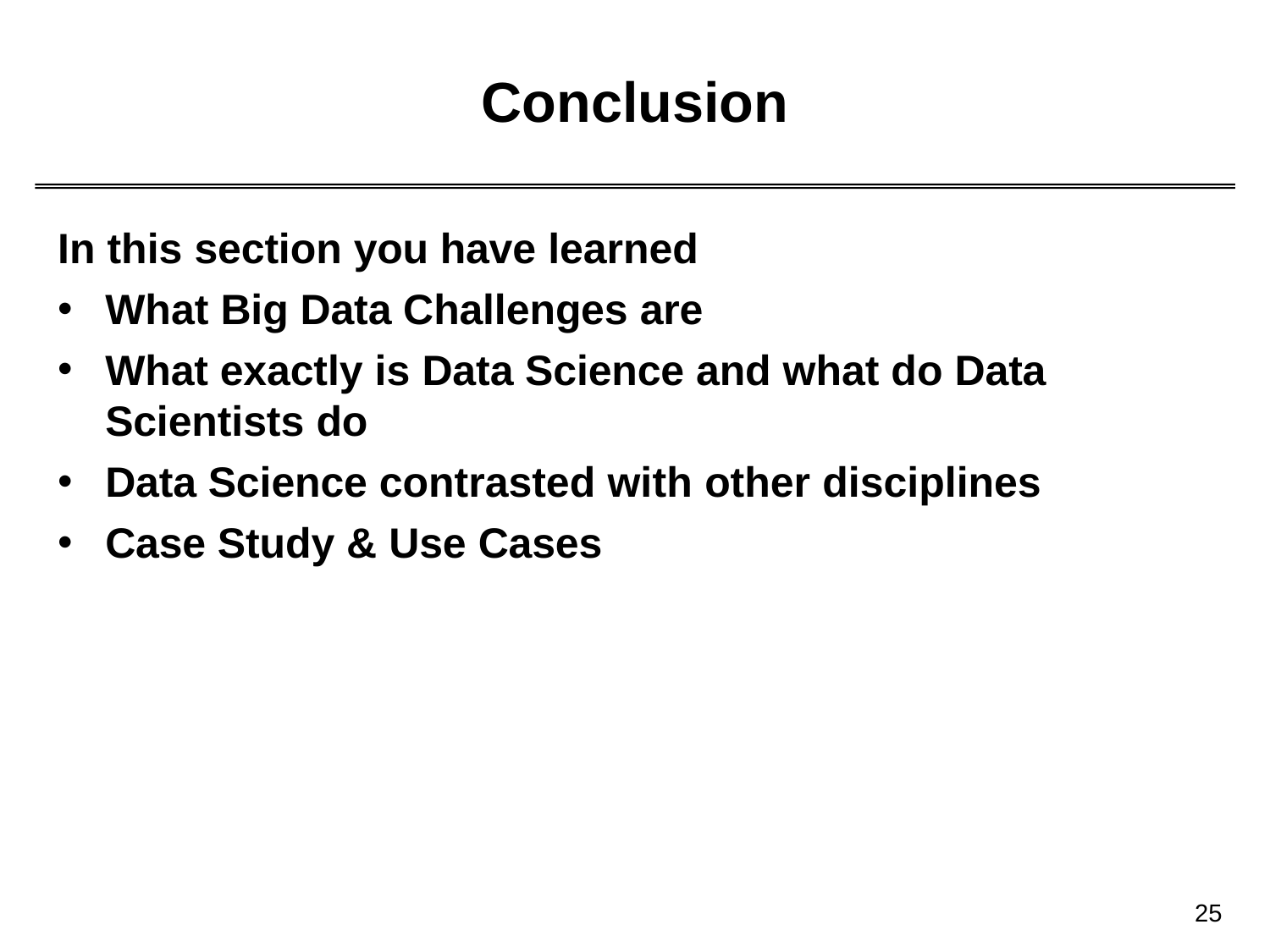

# Conclusion
In this section you have learned
What Big Data Challenges are
What exactly is Data Science and what do Data
Scientists do
Data Science contrasted with other disciplines
Case Study & Use Cases
25